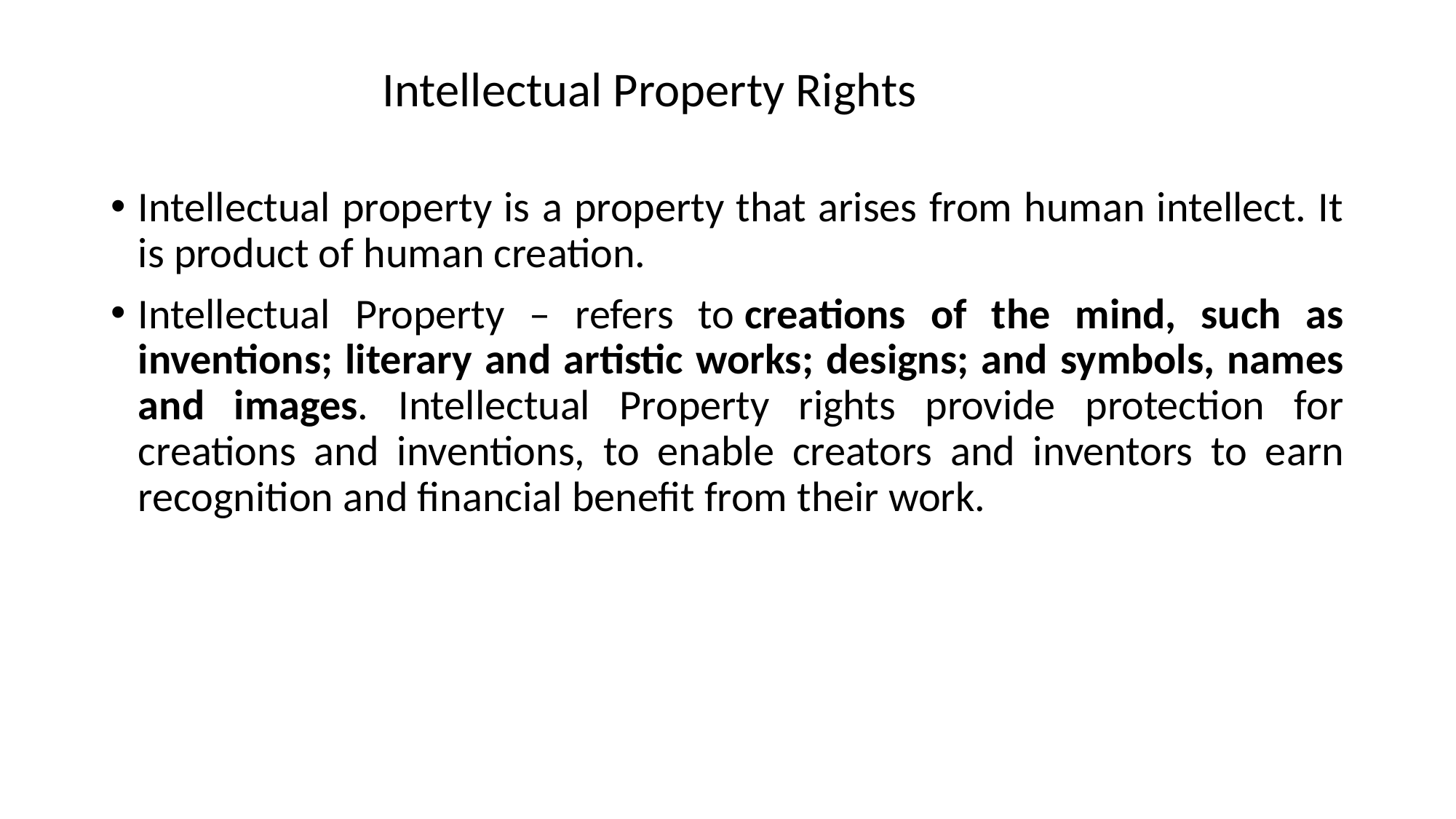

# Intellectual Property Rights
Intellectual property is a property that arises from human intellect. It is product of human creation.
Intellectual Property – refers to creations of the mind, such as inventions; literary and artistic works; designs; and symbols, names and images. Intellectual Property rights provide protection for creations and inventions, to enable creators and inventors to earn recognition and financial benefit from their work.